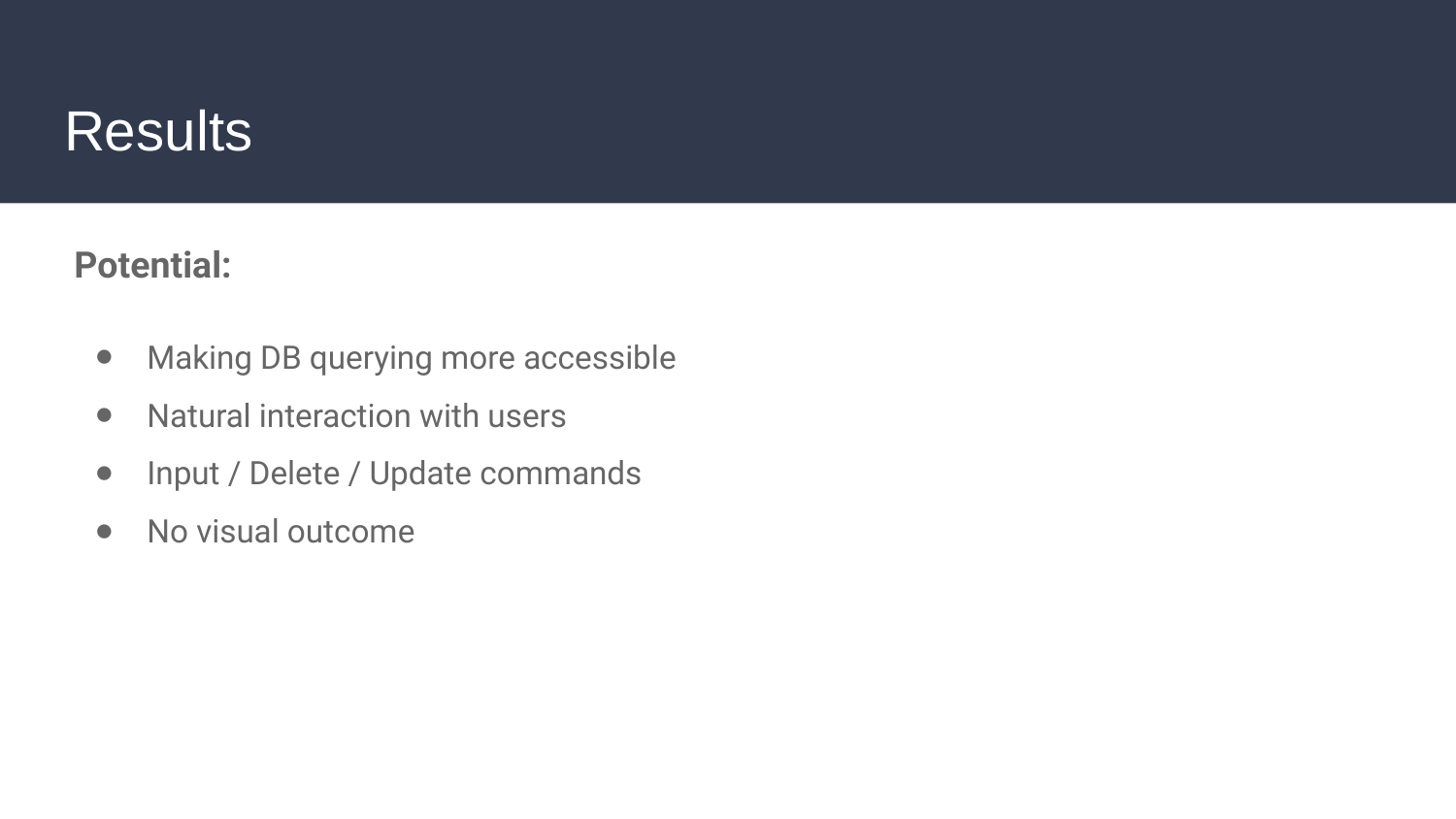

# Results
Potential:
Making DB querying more accessible
Natural interaction with users
Input / Delete / Update commands
No visual outcome